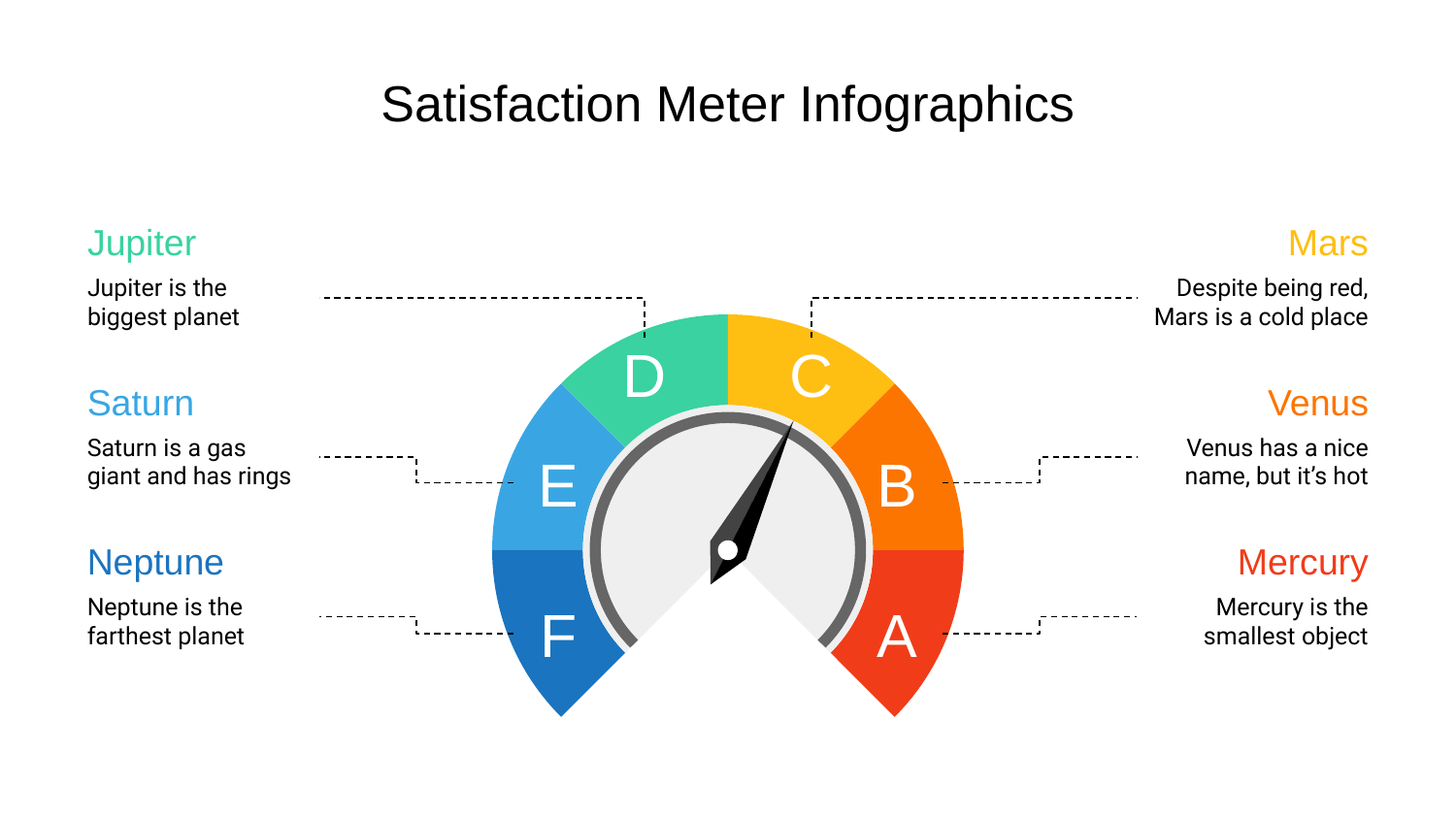

# Satisfaction Meter Infographics
Jupiter
Jupiter is the biggest planet
Mars
Despite being red, Mars is a cold place

D
C
Saturn
Saturn is a gas giant and has rings
Venus
Venus has a nice name, but it’s hot

E
B
Neptune
Neptune is the farthest planet
Mercury
Mercury is the smallest object

A
F